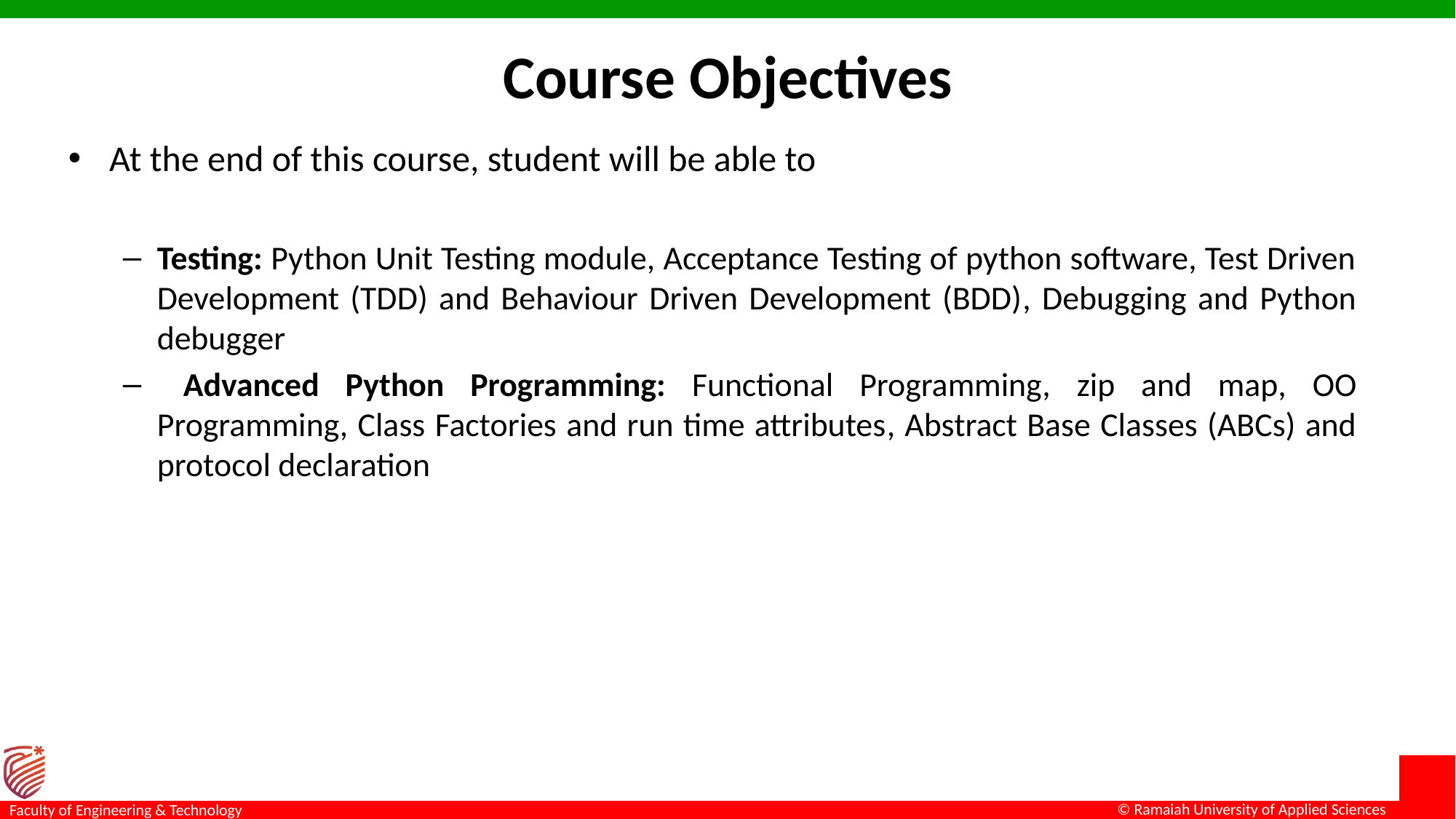

# Course Objectives
At the end of this course, student will be able to

Testing: Python Unit Testing module, Acceptance Testing of python software, Test Driven Development (TDD) and Behaviour Driven Development (BDD), Debugging and Python debugger
 Advanced Python Programming: Functional Programming, zip and map, OO Programming, Class Factories and run time attributes, Abstract Base Classes (ABCs) and protocol declaration